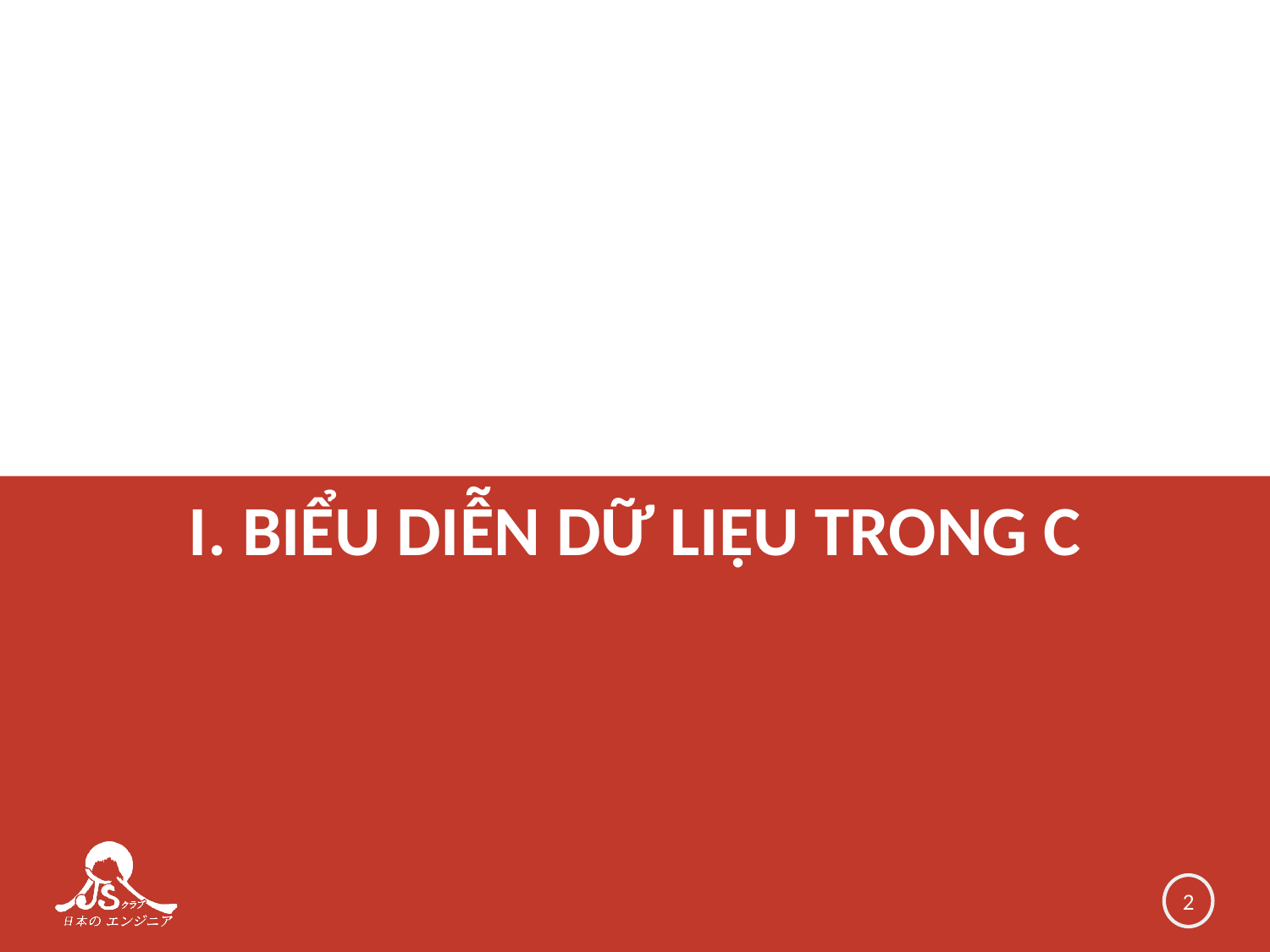

# I. BIỂU DIỄN DỮ LIỆU TRONG C